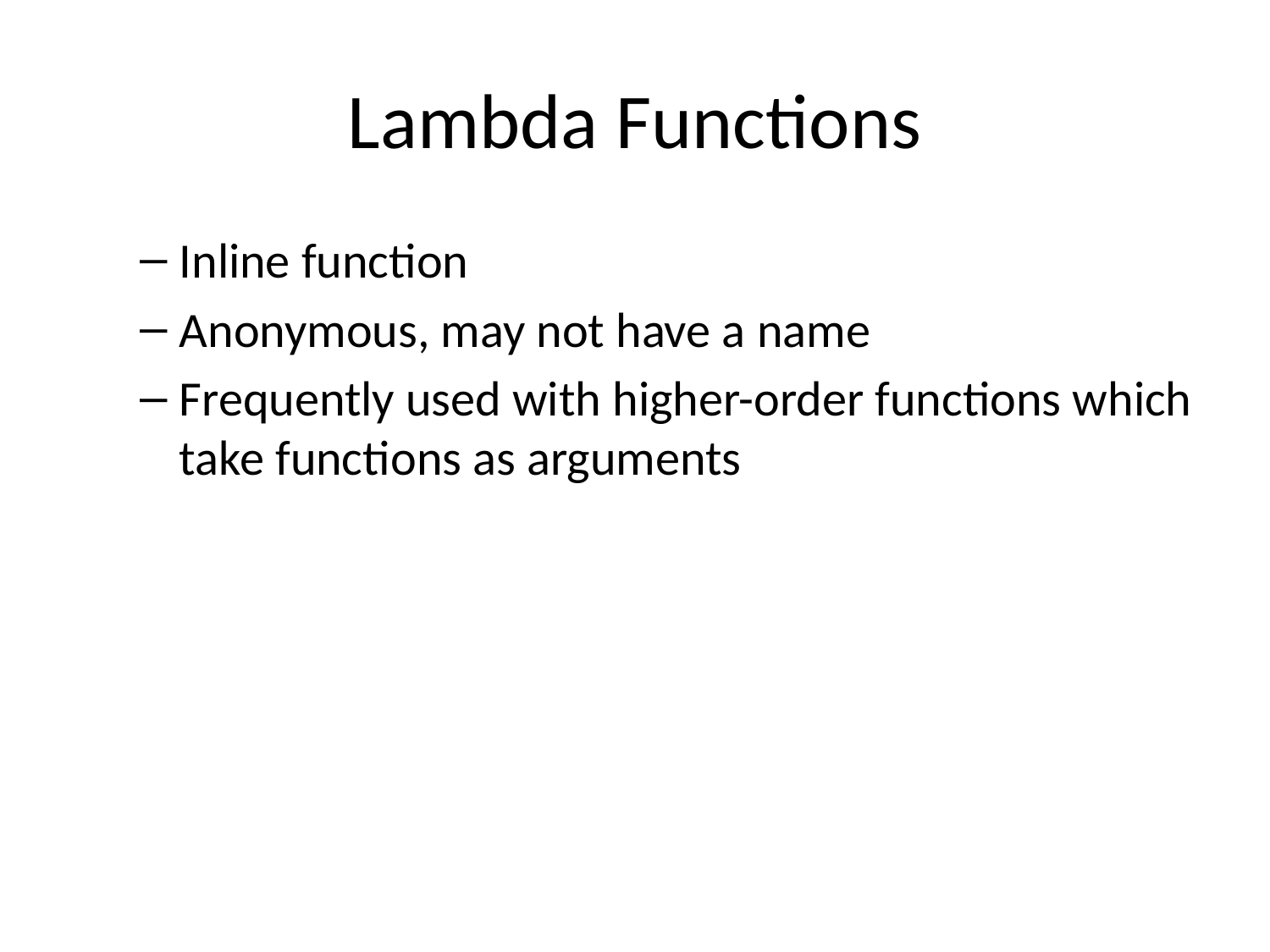

# Lambda Functions
Inline function
Anonymous, may not have a name
Frequently used with higher-order functions which take functions as arguments